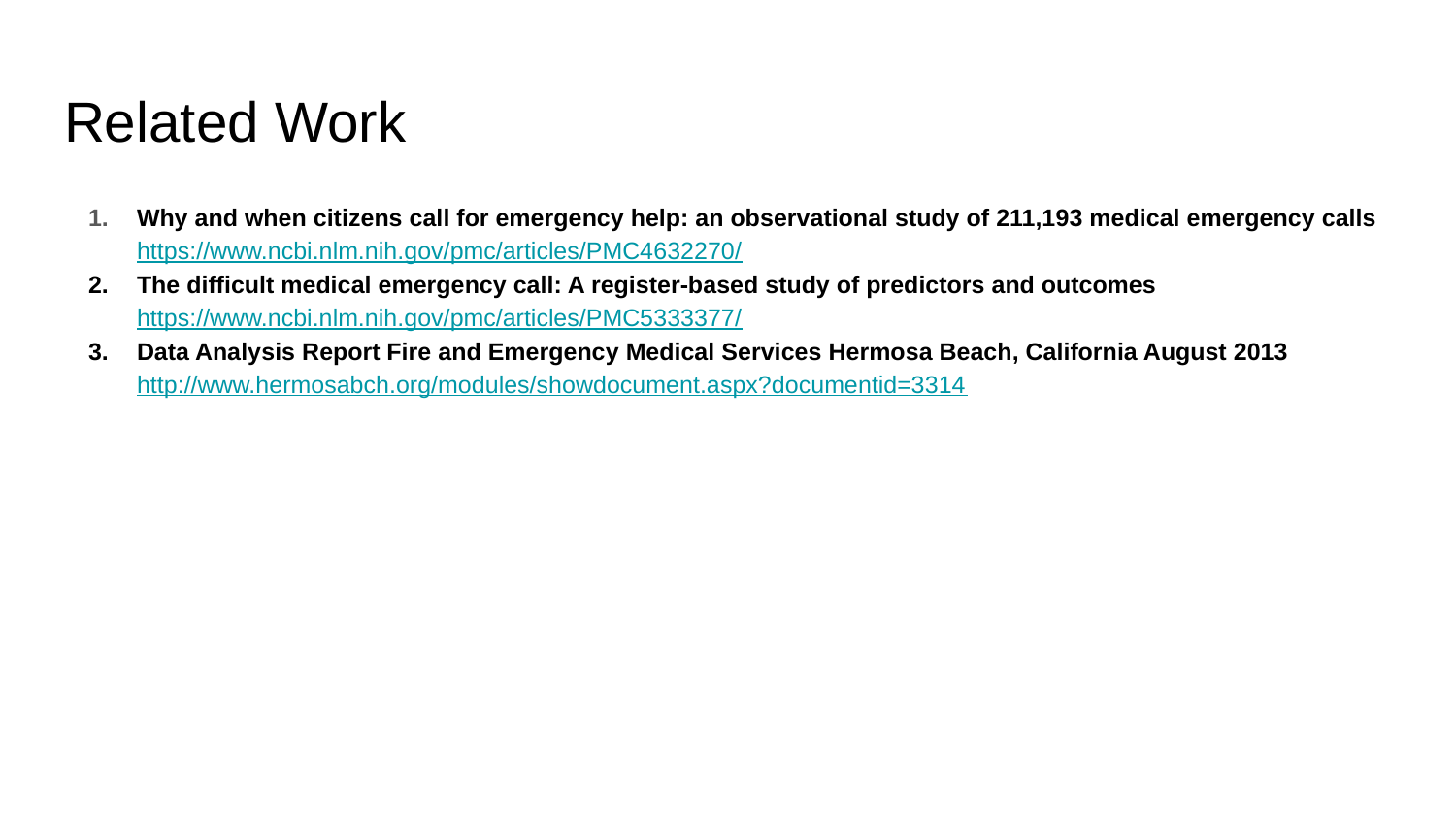

# Related Work
Why and when citizens call for emergency help: an observational study of 211,193 medical emergency calls https://www.ncbi.nlm.nih.gov/pmc/articles/PMC4632270/
The difficult medical emergency call: A register-based study of predictors and outcomes https://www.ncbi.nlm.nih.gov/pmc/articles/PMC5333377/
Data Analysis Report Fire and Emergency Medical Services Hermosa Beach, California August 2013
http://www.hermosabch.org/modules/showdocument.aspx?documentid=3314